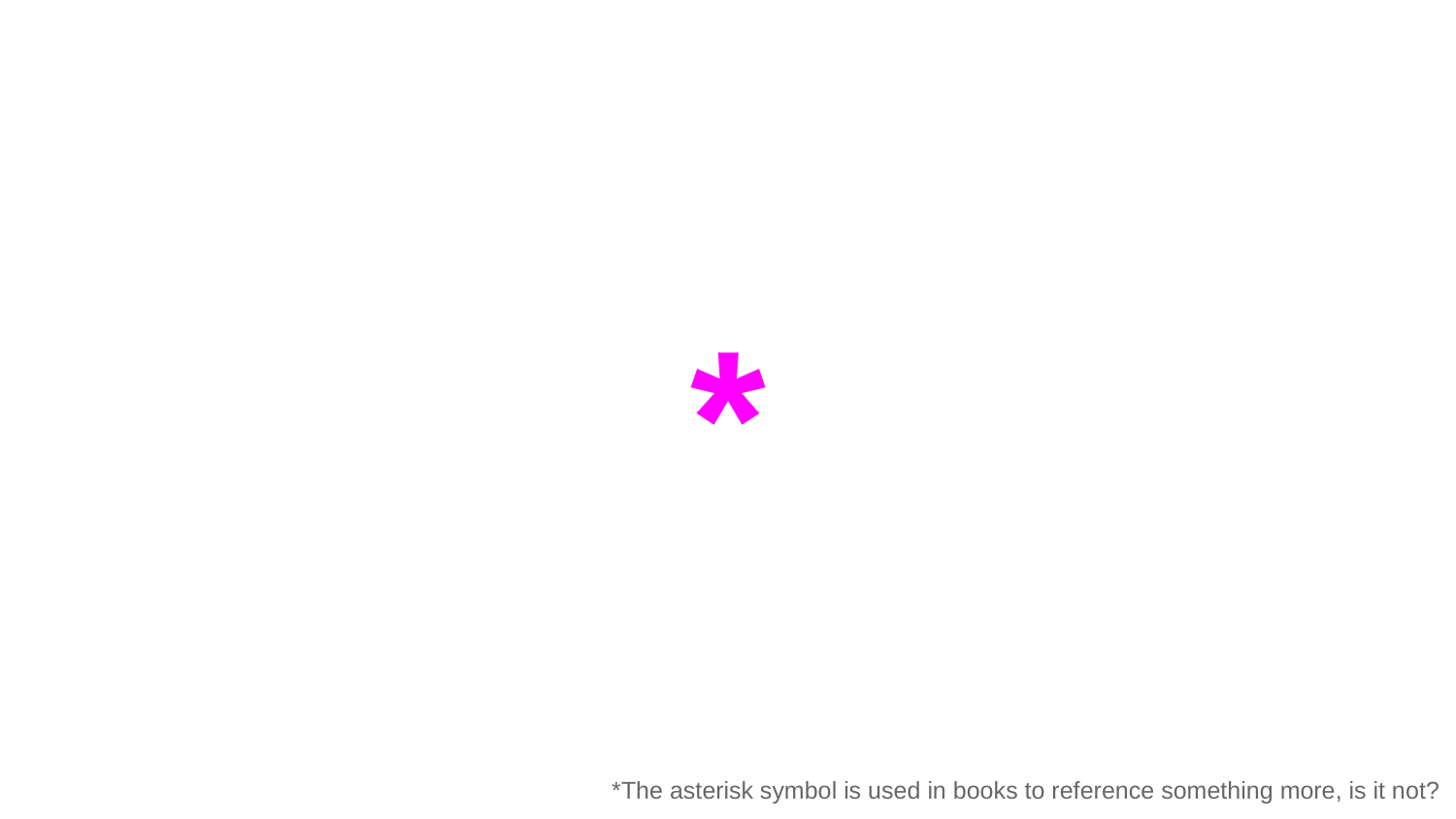

# *
*The asterisk symbol is used in books to reference something more, is it not?